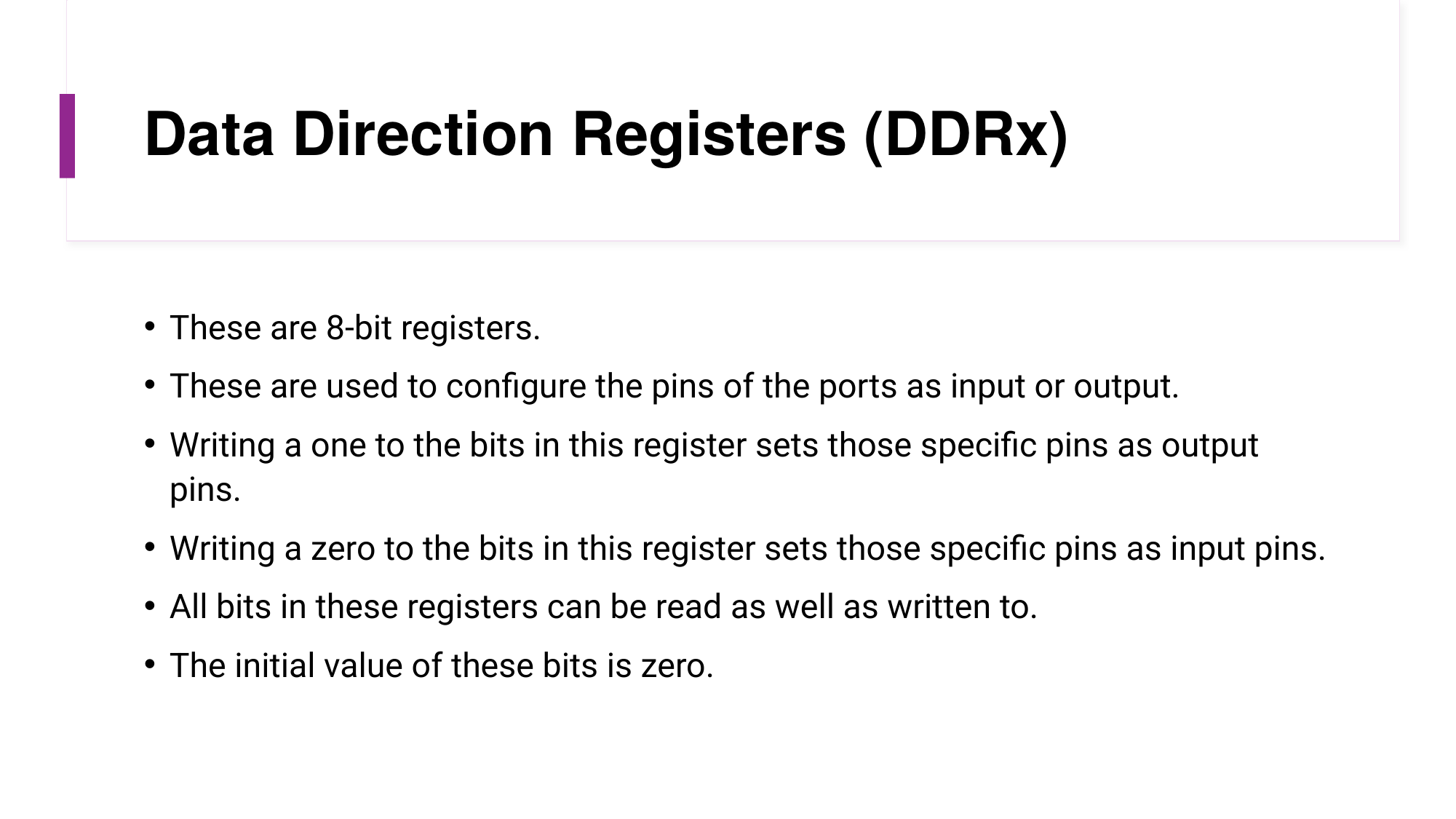

# Data Direction Registers (DDRx)
These are 8-bit registers.
These are used to configure the pins of the ports as input or output.
Writing a one to the bits in this register sets those specific pins as output pins.
Writing a zero to the bits in this register sets those specific pins as input pins.
All bits in these registers can be read as well as written to.
The initial value of these bits is zero.